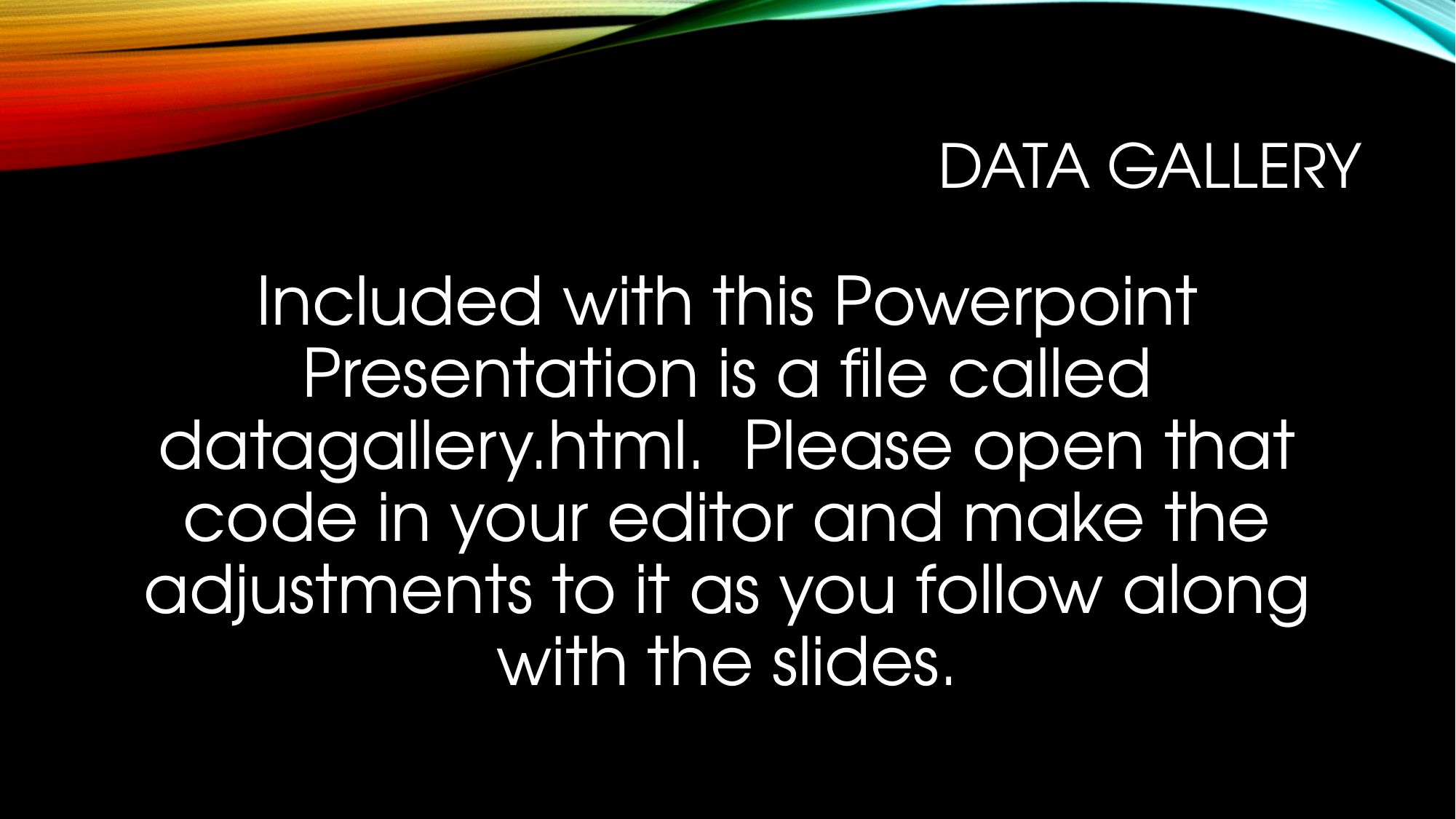

# DATA GALLERY
Included with this Powerpoint Presentation is a file called datagallery.html.  Please open that code in your editor and make the adjustments to it as you follow along with the slides.